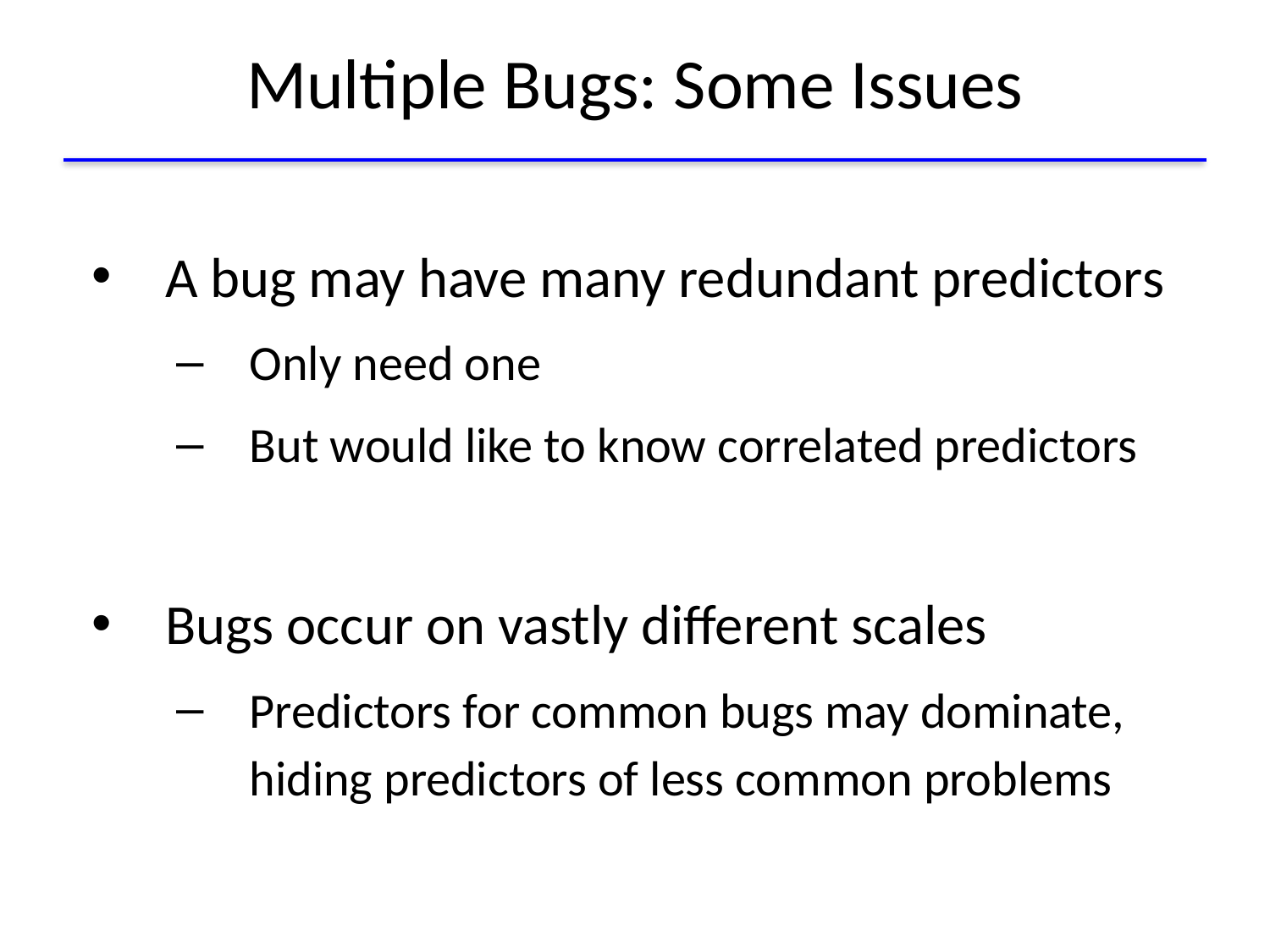

# Multiple Bugs: Some Issues
A bug may have many redundant predictors
Only need one
But would like to know correlated predictors

Bugs occur on vastly different scales
Predictors for common bugs may dominate, hiding predictors of less common problems